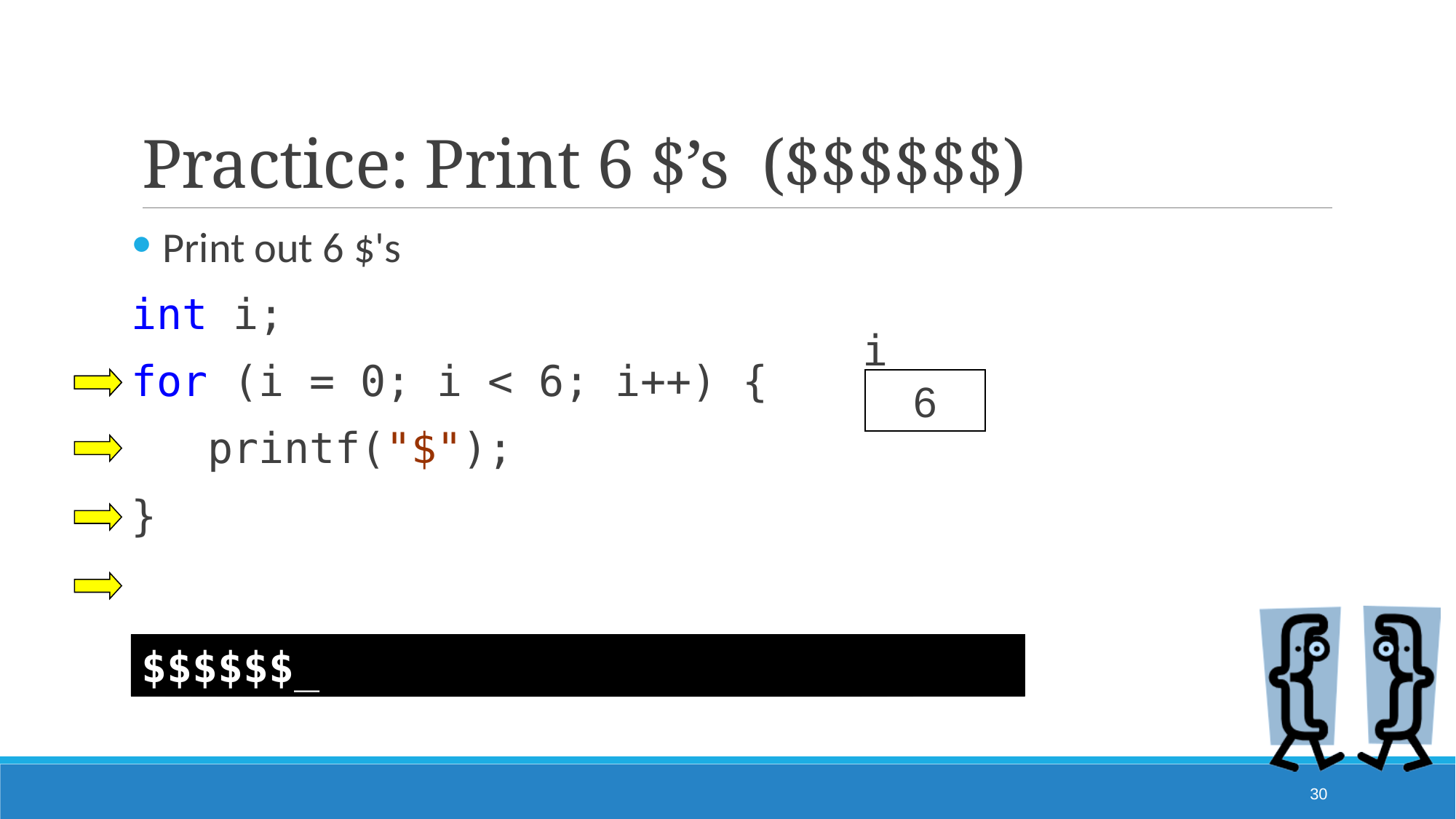

# Practice: Print 6 $’s  ($$$$$$)
Print out 6 $'s
int i;
for (i = 0; i < 6; i++) {
   printf("$");
}

i

@#*$
0
1
2
3
4
5
6

_
$
$$
$$$
$$$$
$$$$$
$$$$$$
_
_
_
_
_
_
30